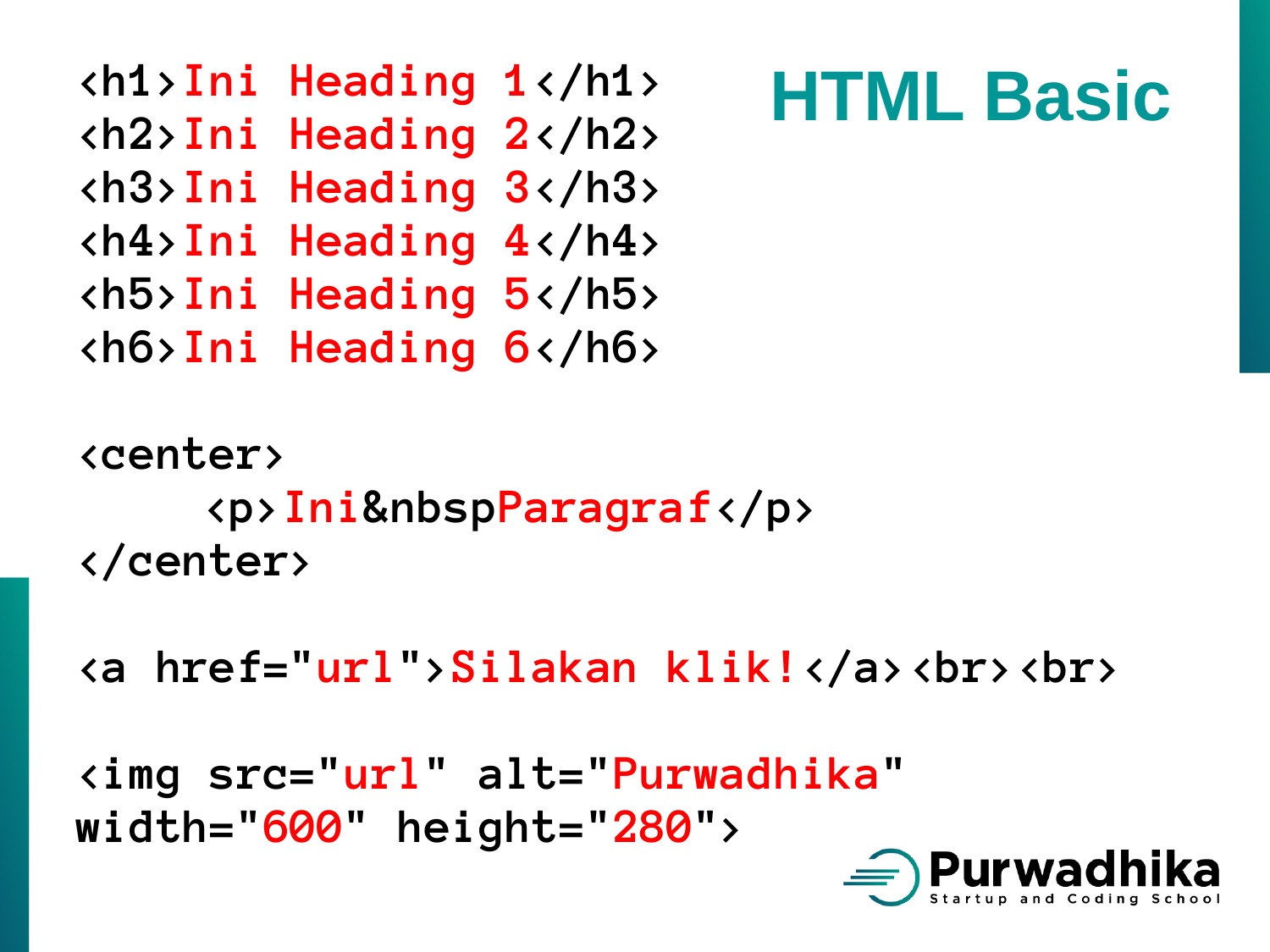

HTML Basic

<h1>Ini Heading 1</h1>
<h2>Ini Heading 2</h2>
<h3>Ini Heading 3</h3>
<h4>Ini Heading 4</h4>
<h5>Ini Heading 5</h5>
<h6>Ini Heading 6</h6>

<center>
	<p>Ini&nbspParagraf</p>
</center>

<a href="url">Silakan klik!</a><br><br>

<img src="url" alt="Purwadhika" width="600" height="280">